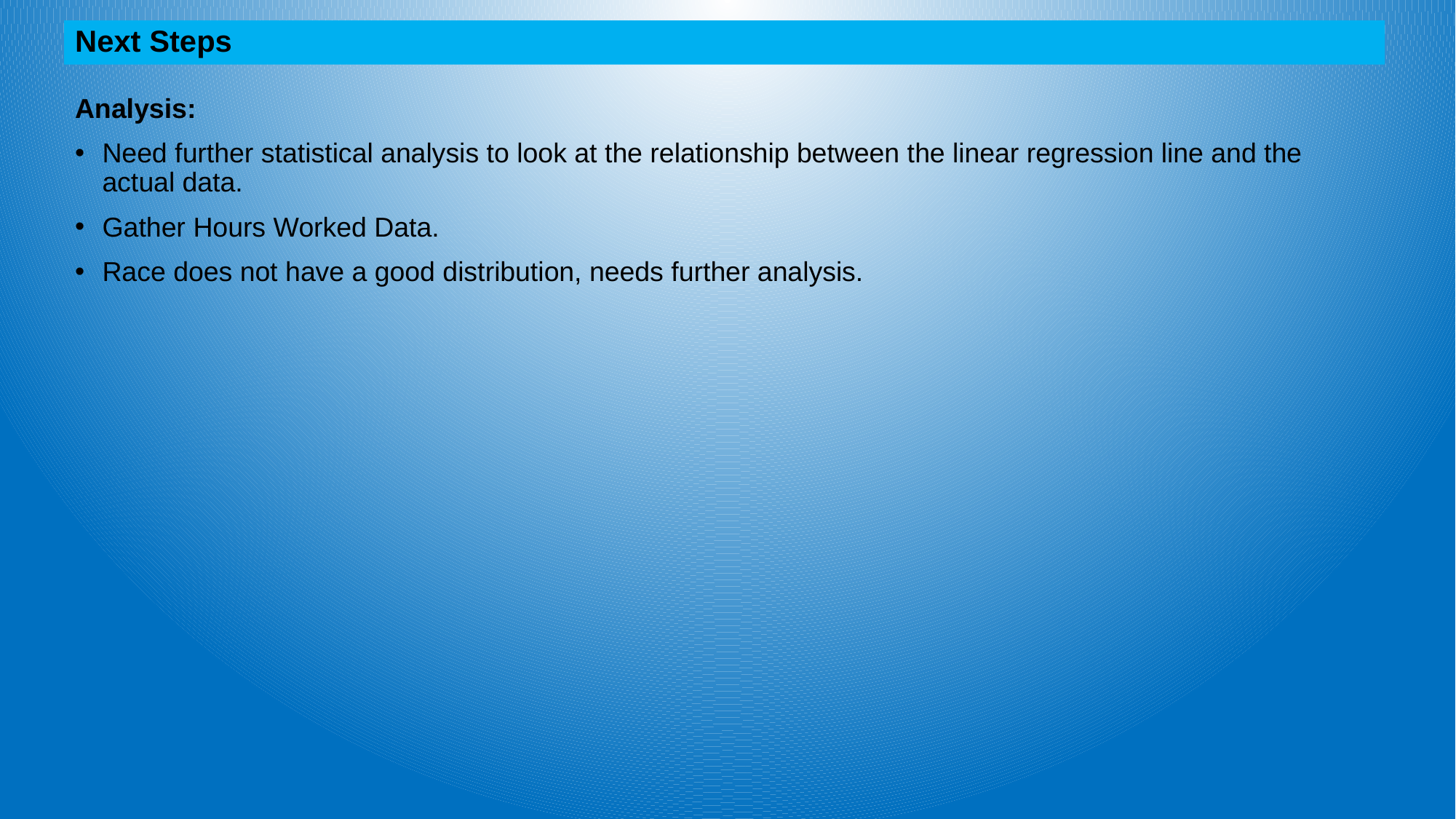

Next Steps
Analysis:
Need further statistical analysis to look at the relationship between the linear regression line and the actual data.
Gather Hours Worked Data.
Race does not have a good distribution, needs further analysis.